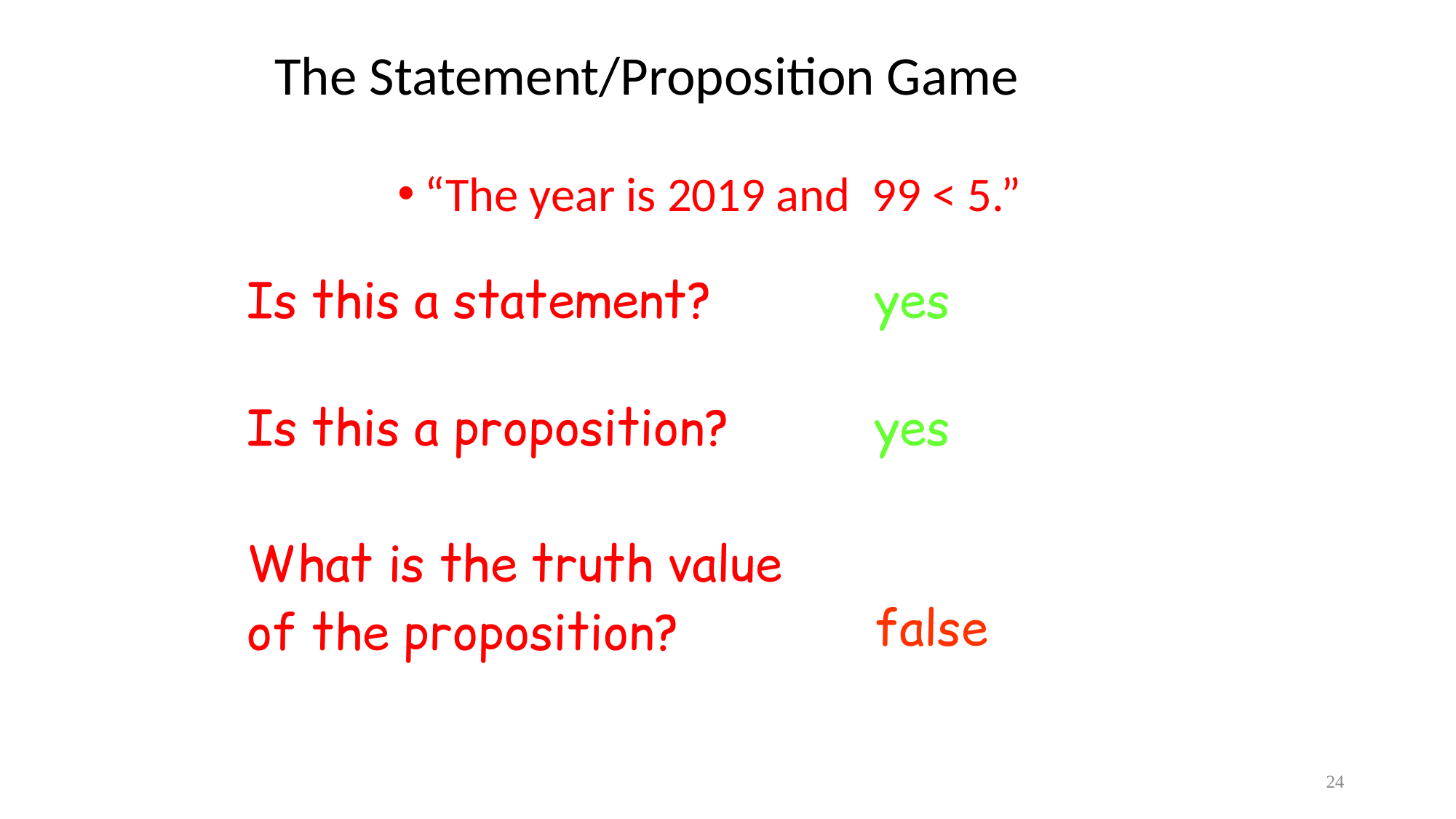

# The Statement/Proposition Game
“The year is 2019 and  99 < 5.”
Is this a statement?
yes
Is this a proposition?
yes
What is the truth value
of the proposition?
false
24